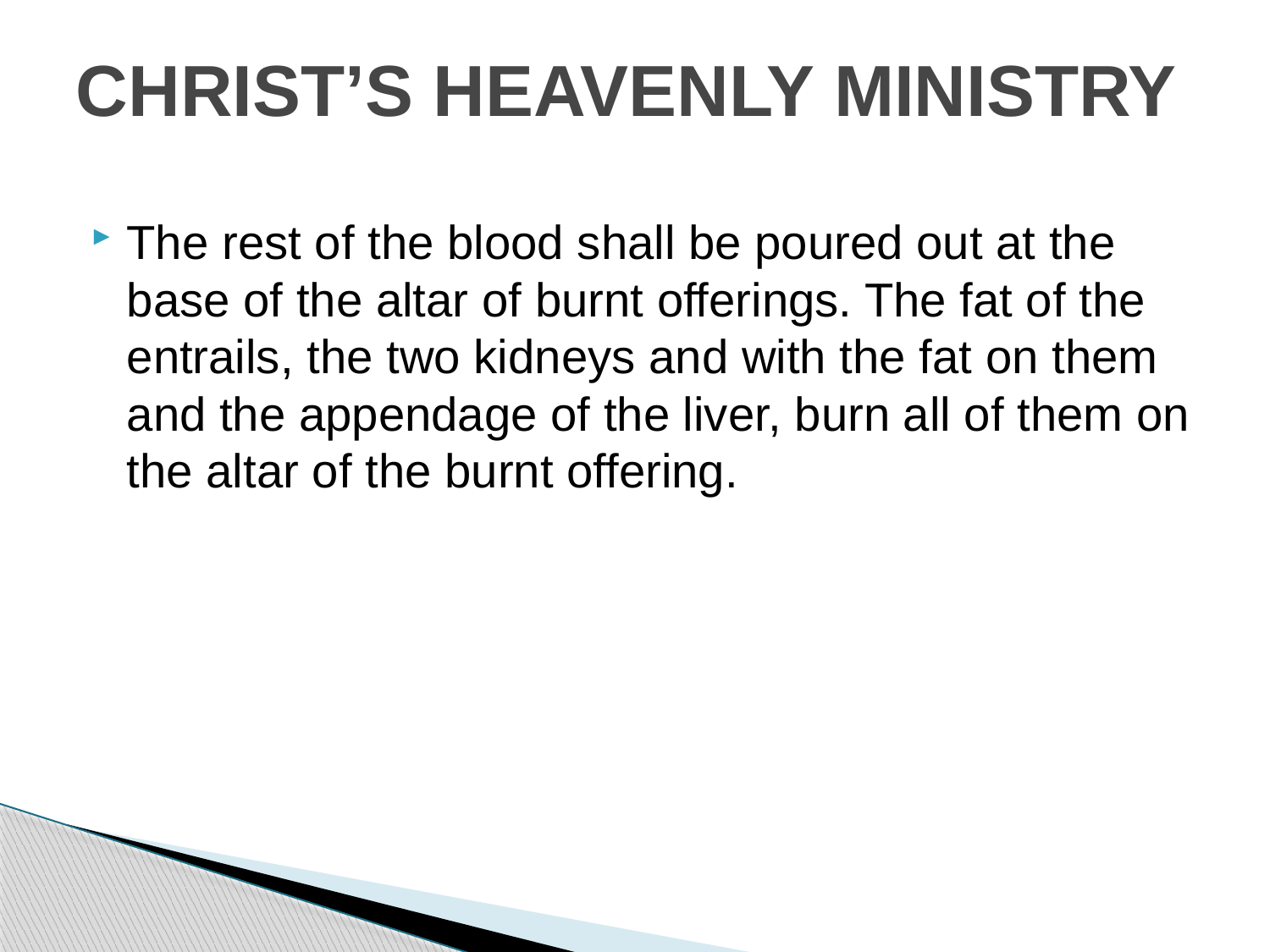

# CHRIST’S HEAVENLY MINISTRY
The rest of the blood shall be poured out at the base of the altar of burnt offerings. The fat of the entrails, the two kidneys and with the fat on them and the appendage of the liver, burn all of them on the altar of the burnt offering.